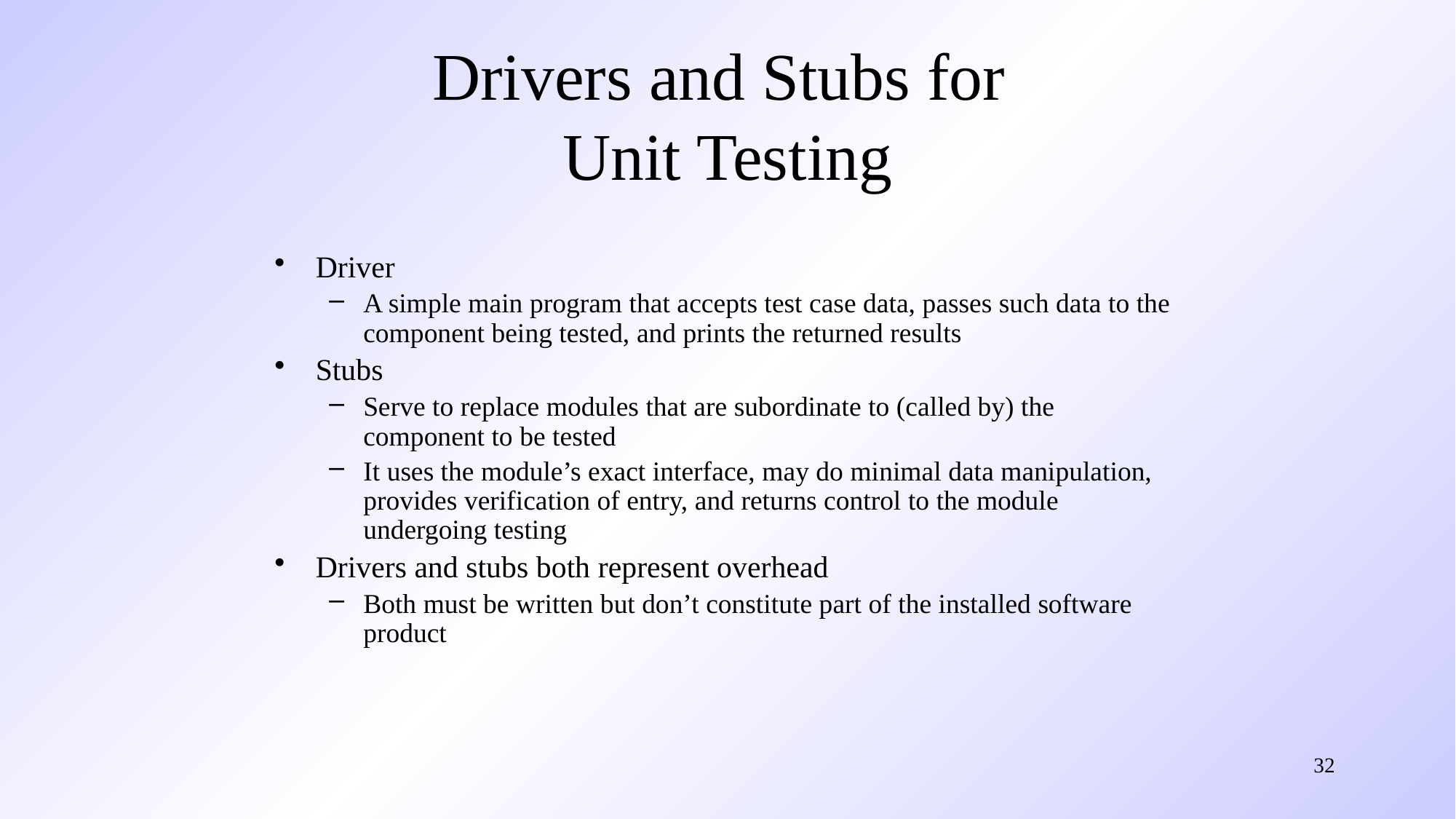

# Drivers and Stubs for Unit Testing
Driver
A simple main program that accepts test case data, passes such data to the component being tested, and prints the returned results
Stubs
Serve to replace modules that are subordinate to (called by) the component to be tested
It uses the module’s exact interface, may do minimal data manipulation, provides verification of entry, and returns control to the module undergoing testing
Drivers and stubs both represent overhead
Both must be written but don’t constitute part of the installed software product

32